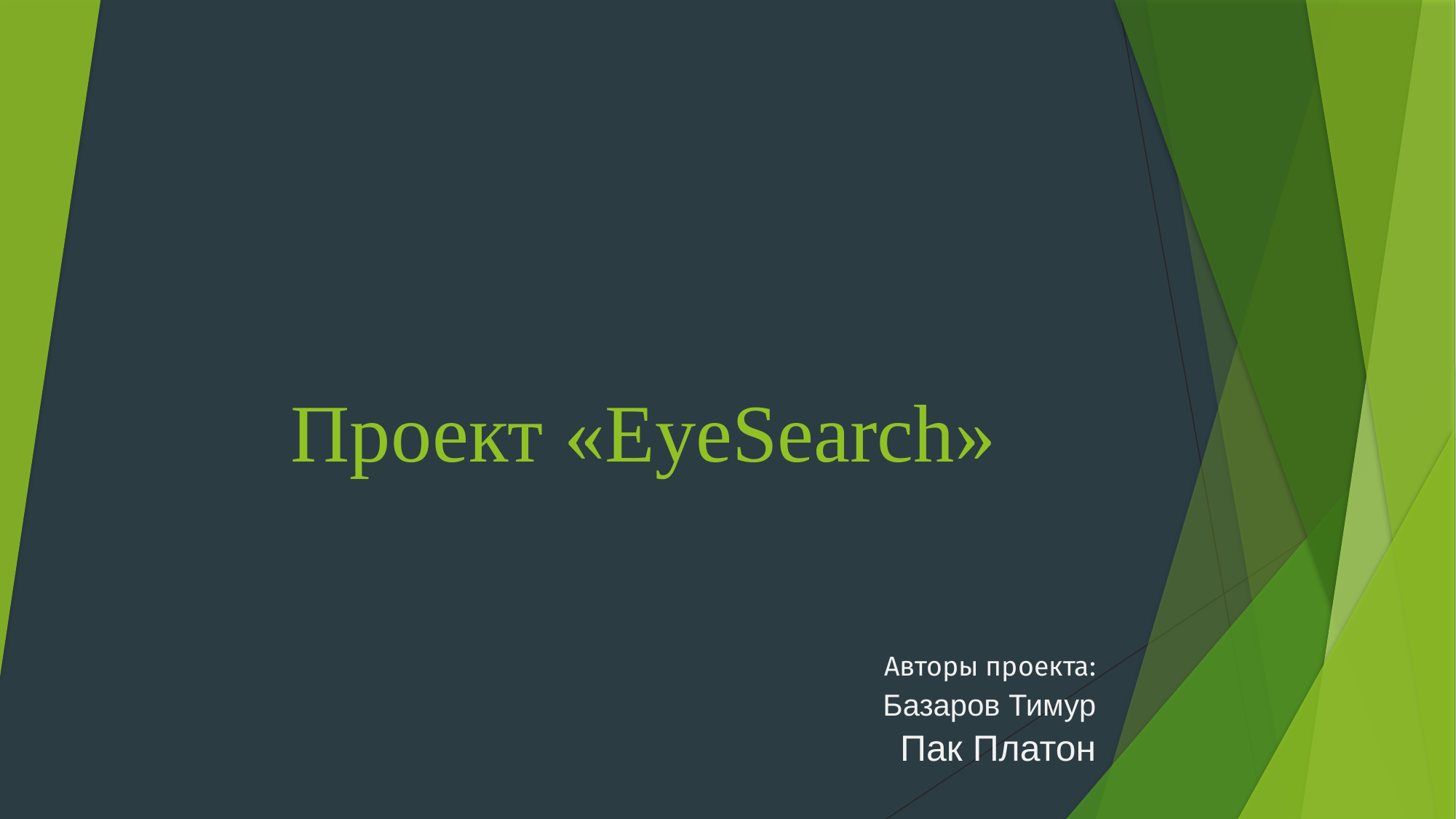

# Проект «EyeSearch»
Авторы проекта:
Базаров Тимур
Пак Платон